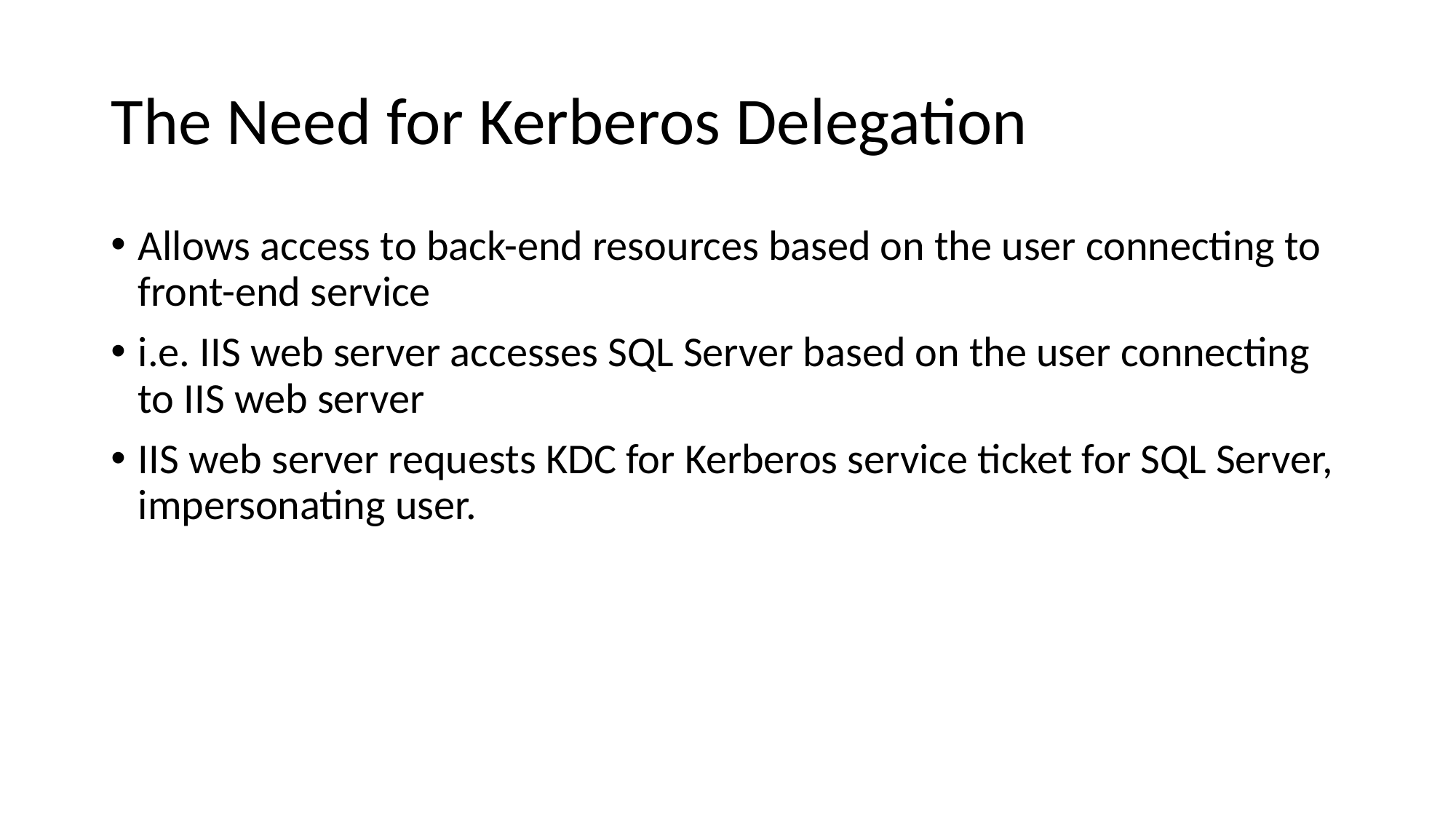

# The Need for Kerberos Delegation
Allows access to back-end resources based on the user connecting to front-end service
i.e. IIS web server accesses SQL Server based on the user connecting to IIS web server
IIS web server requests KDC for Kerberos service ticket for SQL Server, impersonating user.